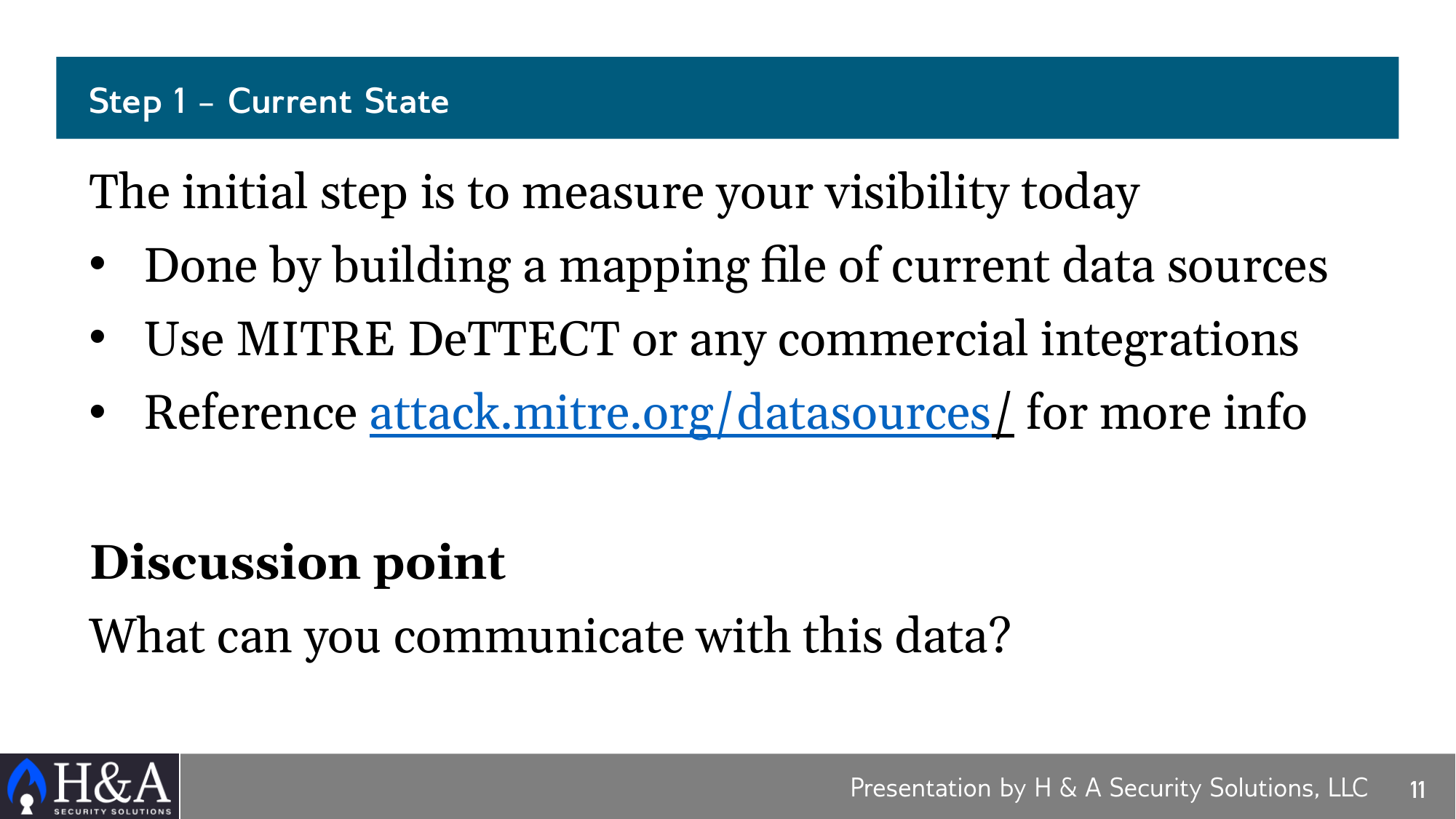

# Step 1 – Current State
The initial step is to measure your visibility today
Done by building a mapping file of current data sources
Use MITRE DeTTECT or any commercial integrations
Reference attack.mitre.org/datasources/ for more info

Discussion point
What can you communicate with this data?